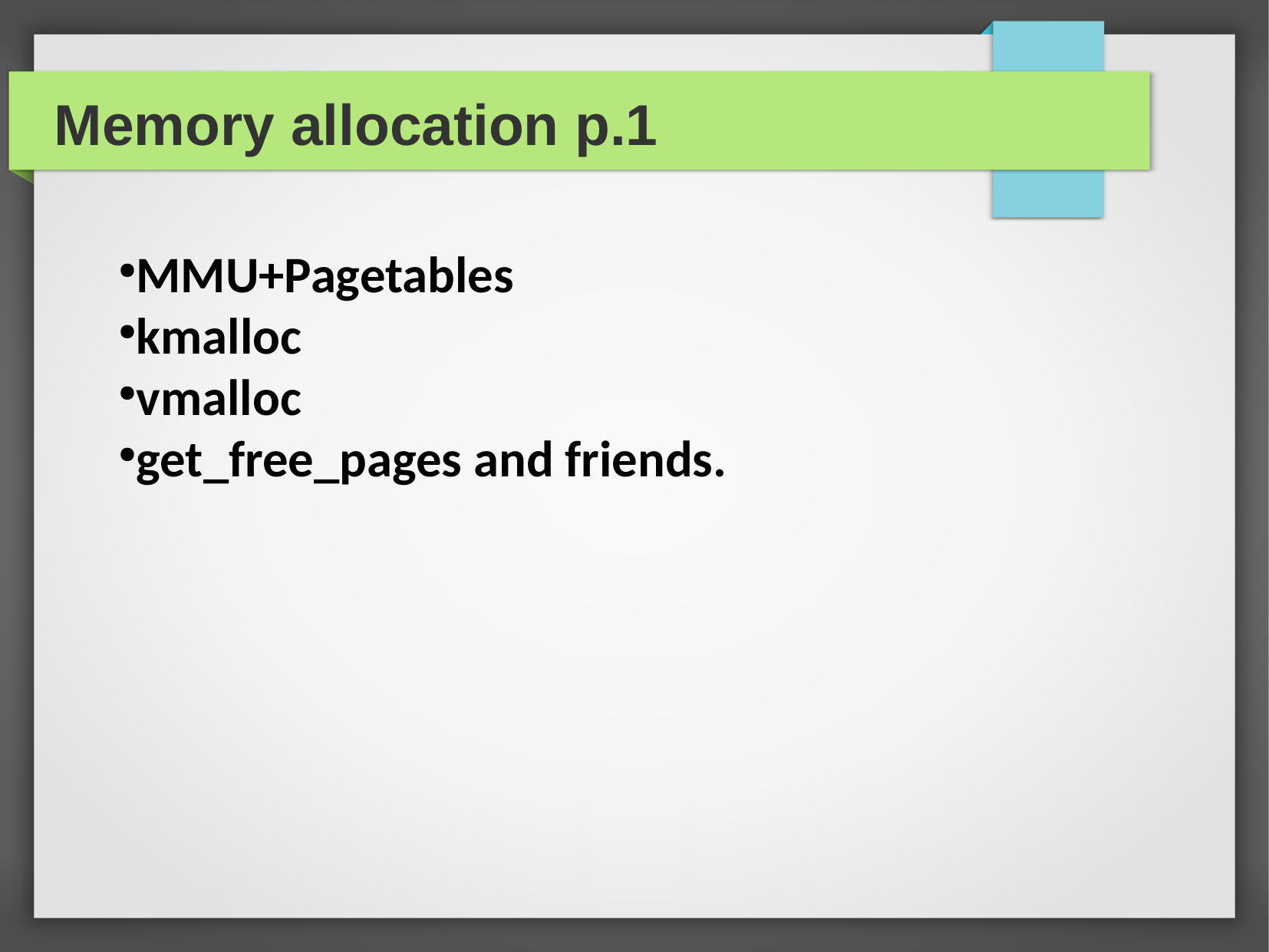

Memory allocation p.1
MMU+Pagetables
kmalloc
vmalloc
get_free_pages and friends.